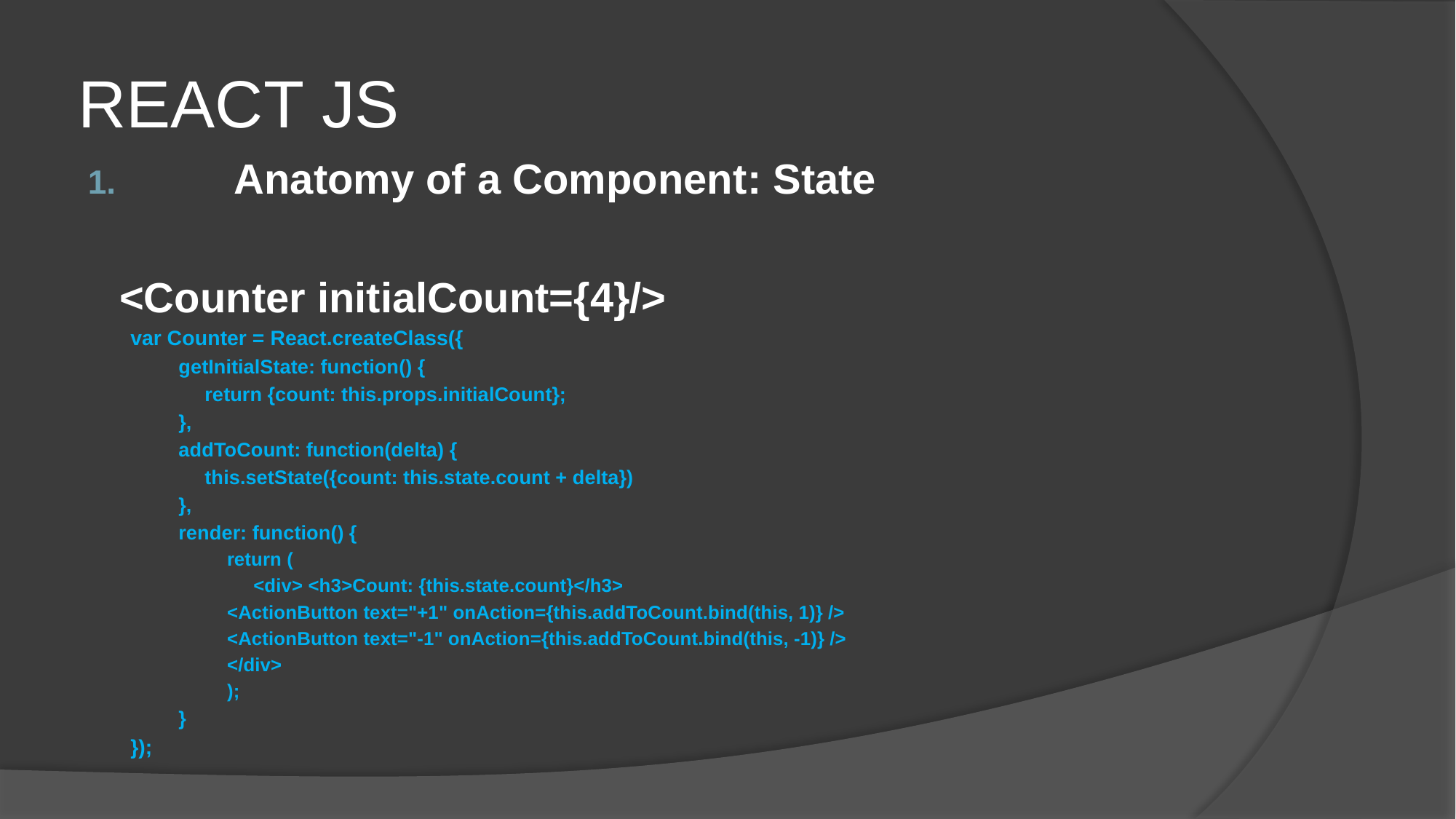

# REACT JS
Anatomy of a Component: State

	<Counter initialCount={4}/>
var Counter = React.createClass({
 getInitialState: function() {
 		return {count: this.props.initialCount};
 },
 addToCount: function(delta) {
 		this.setState({count: this.state.count + delta})
 },
 render: function() {
	 return (
 		<div> <h3>Count: {this.state.count}</h3>
			 <ActionButton text="+1" onAction={this.addToCount.bind(this, 1)} />
			 <ActionButton text="-1" onAction={this.addToCount.bind(this, -1)} />
		 </div>
	 );
 }
});